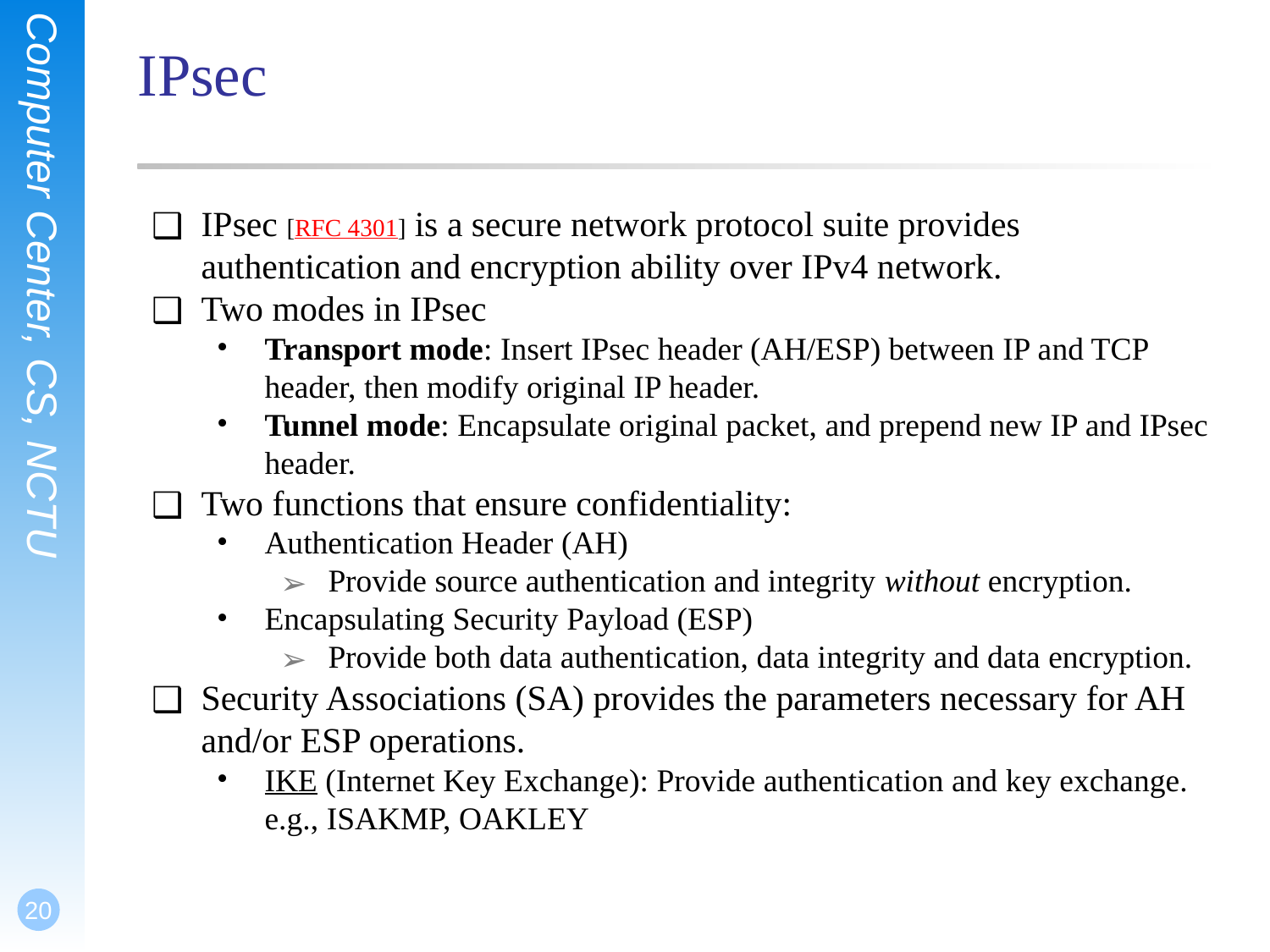

# IPsec
IPsec [RFC 4301] is a secure network protocol suite provides authentication and encryption ability over IPv4 network.
Two modes in IPsec
Transport mode: Insert IPsec header (AH/ESP) between IP and TCP header, then modify original IP header.
Tunnel mode: Encapsulate original packet, and prepend new IP and IPsec header.
Two functions that ensure confidentiality:
Authentication Header (AH)
Provide source authentication and integrity without encryption.
Encapsulating Security Payload (ESP)
Provide both data authentication, data integrity and data encryption.
Security Associations (SA) provides the parameters necessary for AH and/or ESP operations.
IKE (Internet Key Exchange): Provide authentication and key exchange. e.g., ISAKMP, OAKLEY